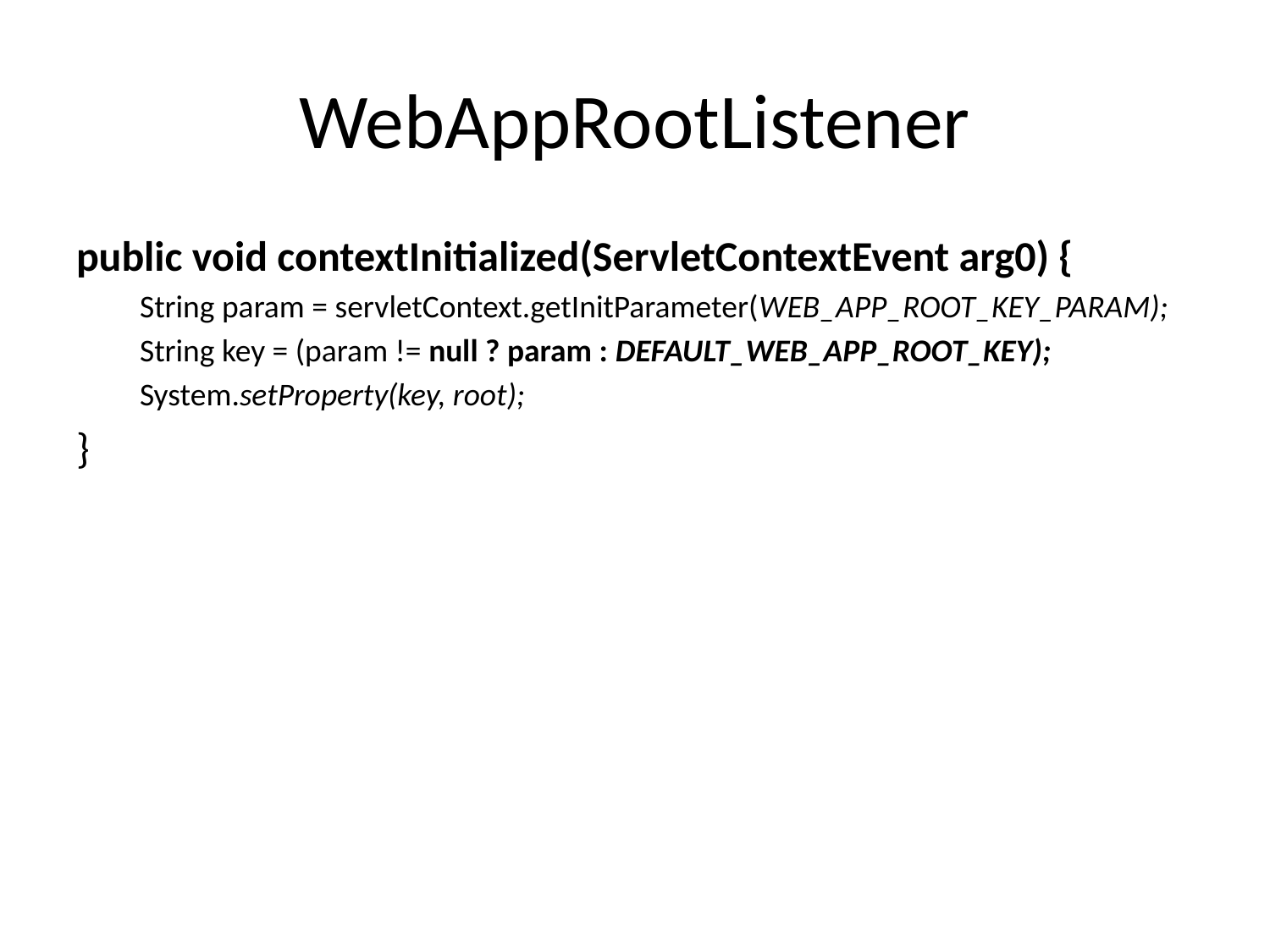

# WebAppRootListener
public void contextInitialized(ServletContextEvent arg0) {
String param = servletContext.getInitParameter(WEB_APP_ROOT_KEY_PARAM);
String key = (param != null ? param : DEFAULT_WEB_APP_ROOT_KEY);
System.setProperty(key, root);
}